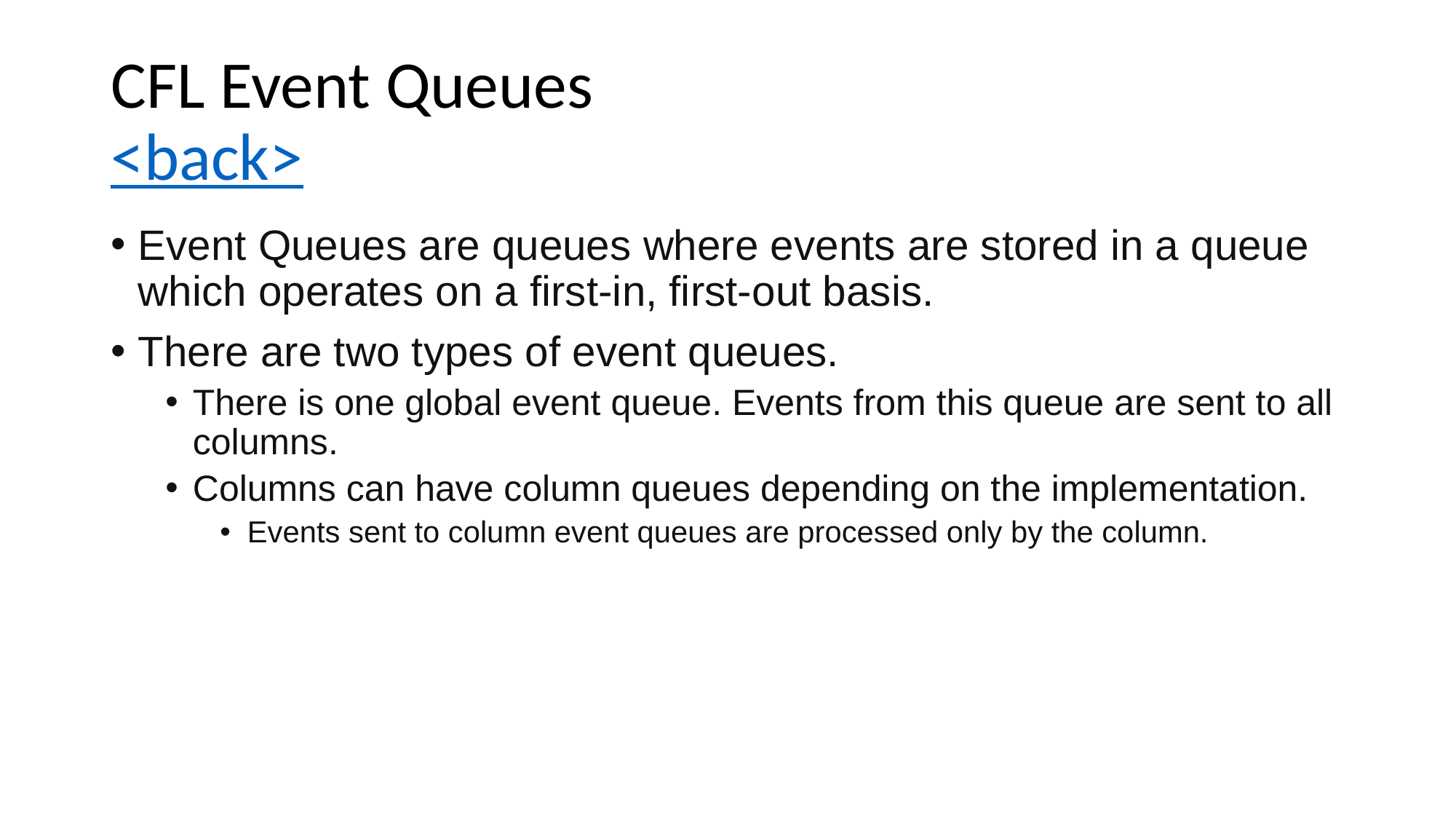

# CFL Event Queues <back>
Event Queues are queues where events are stored in a queue which operates on a first-in, first-out basis.
There are two types of event queues.
There is one global event queue. Events from this queue are sent to all columns.
Columns can have column queues depending on the implementation.
Events sent to column event queues are processed only by the column.